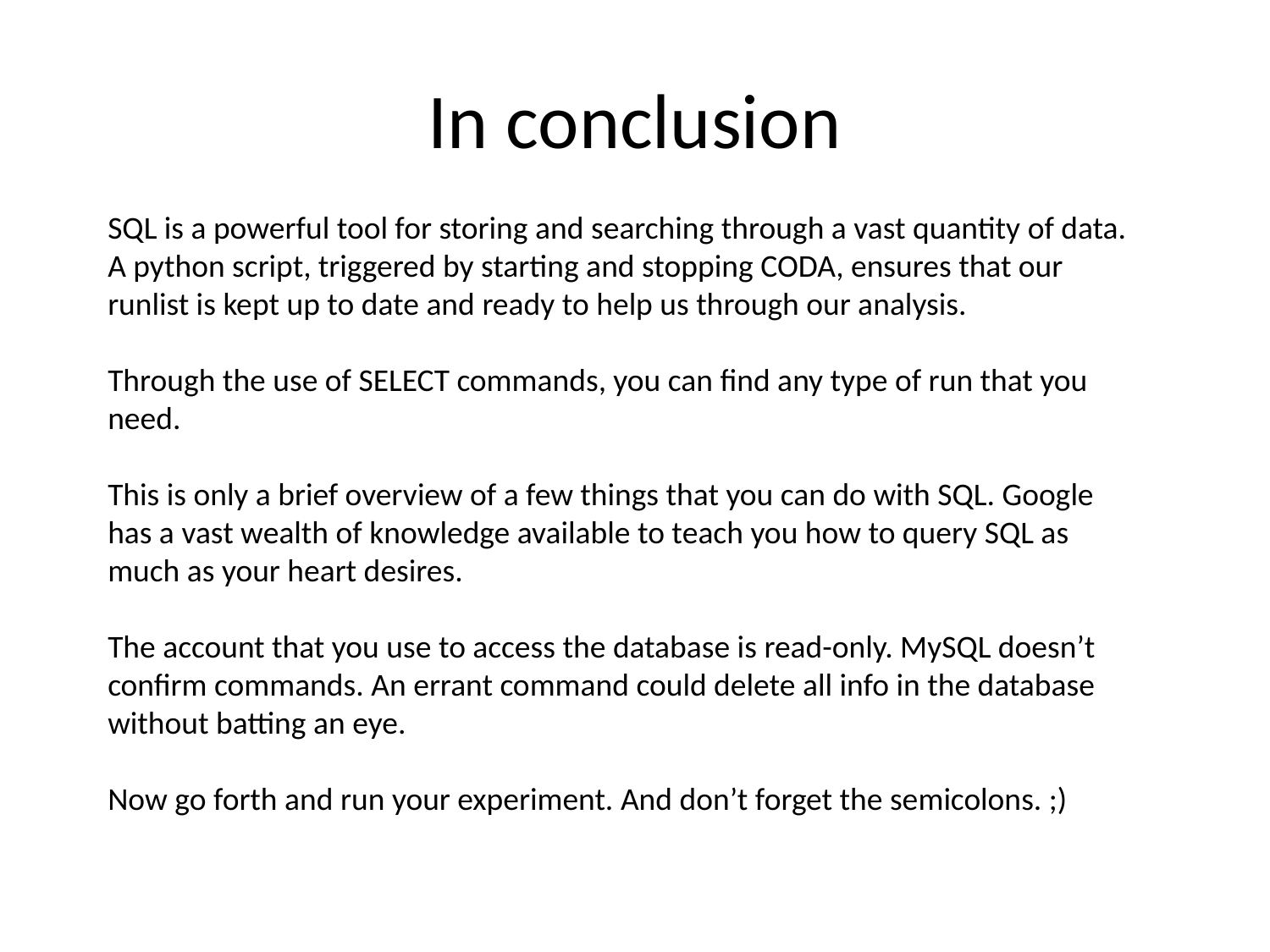

# In conclusion
SQL is a powerful tool for storing and searching through a vast quantity of data. A python script, triggered by starting and stopping CODA, ensures that our runlist is kept up to date and ready to help us through our analysis.

Through the use of SELECT commands, you can find any type of run that you need.

This is only a brief overview of a few things that you can do with SQL. Google has a vast wealth of knowledge available to teach you how to query SQL as much as your heart desires.

The account that you use to access the database is read-only. MySQL doesn’t confirm commands. An errant command could delete all info in the database without batting an eye.

Now go forth and run your experiment. And don’t forget the semicolons. ;)